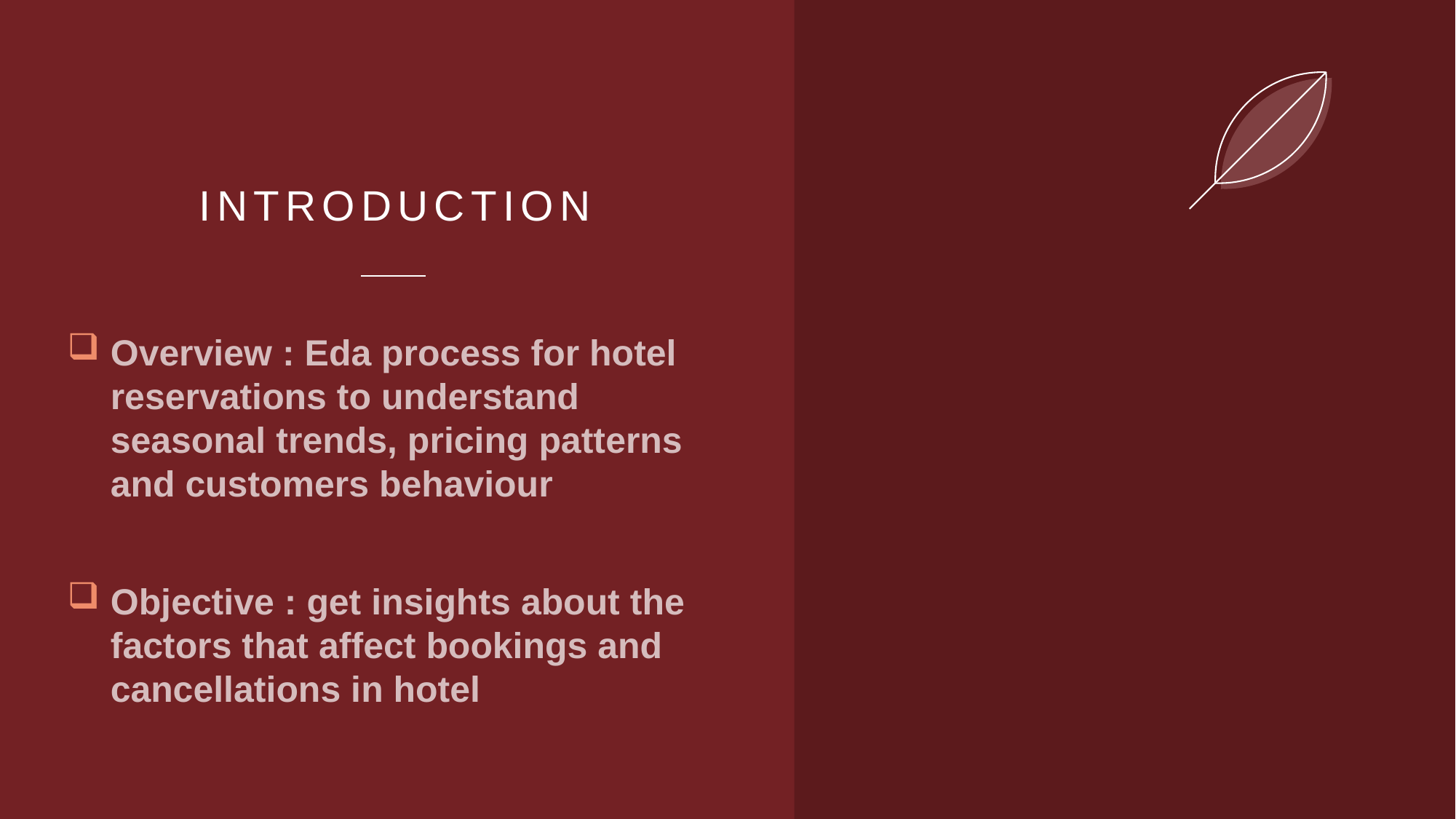

# Introduction
Overview : Eda process for hotel reservations to understand seasonal trends, pricing patterns and customers behaviour

Objective : get insights about the factors that affect bookings and cancellations in hotel